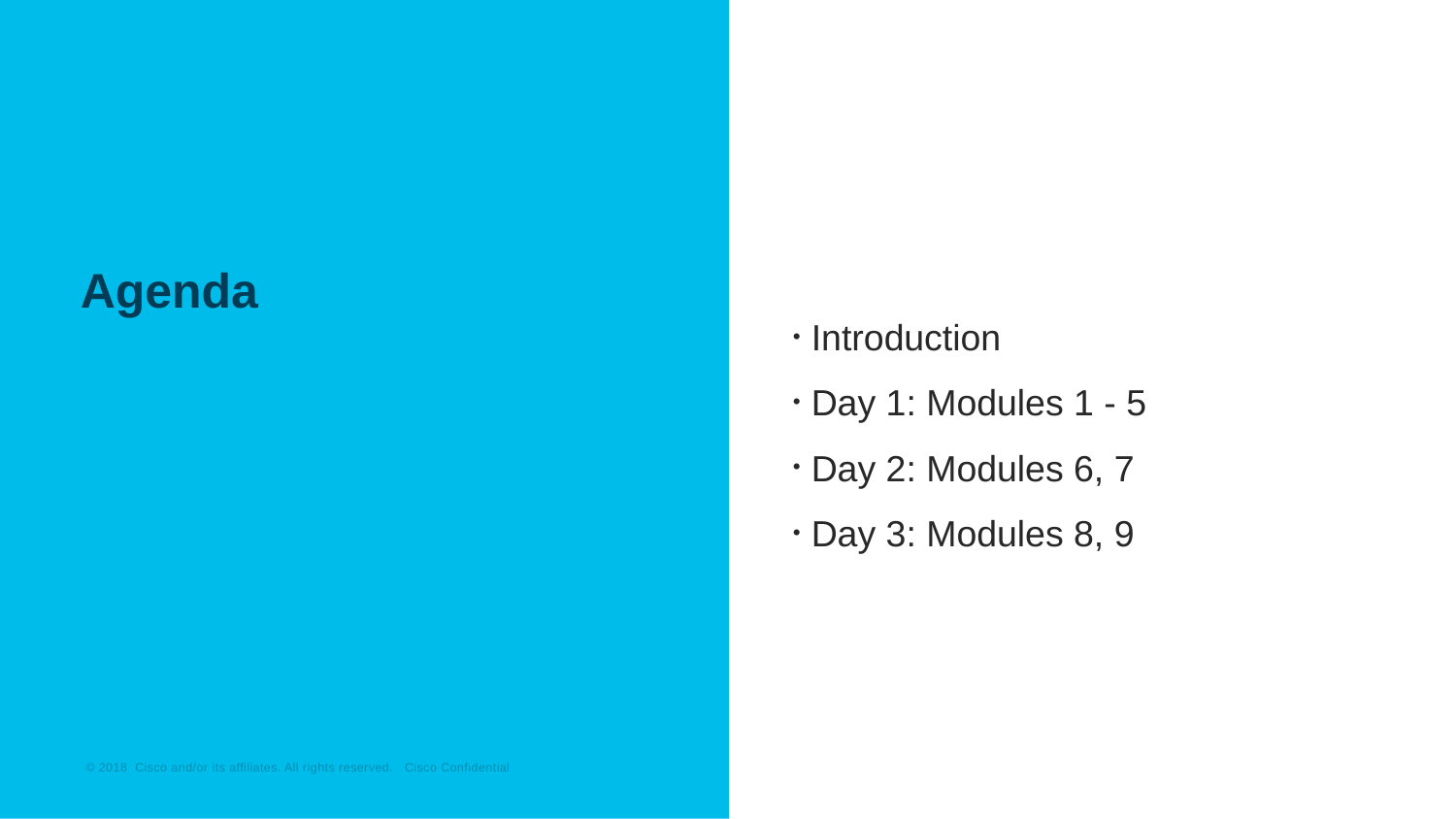

Introduction
Day 1: Modules 1 - 5
Day 2: Modules 6, 7
Day 3: Modules 8, 9
# Agenda